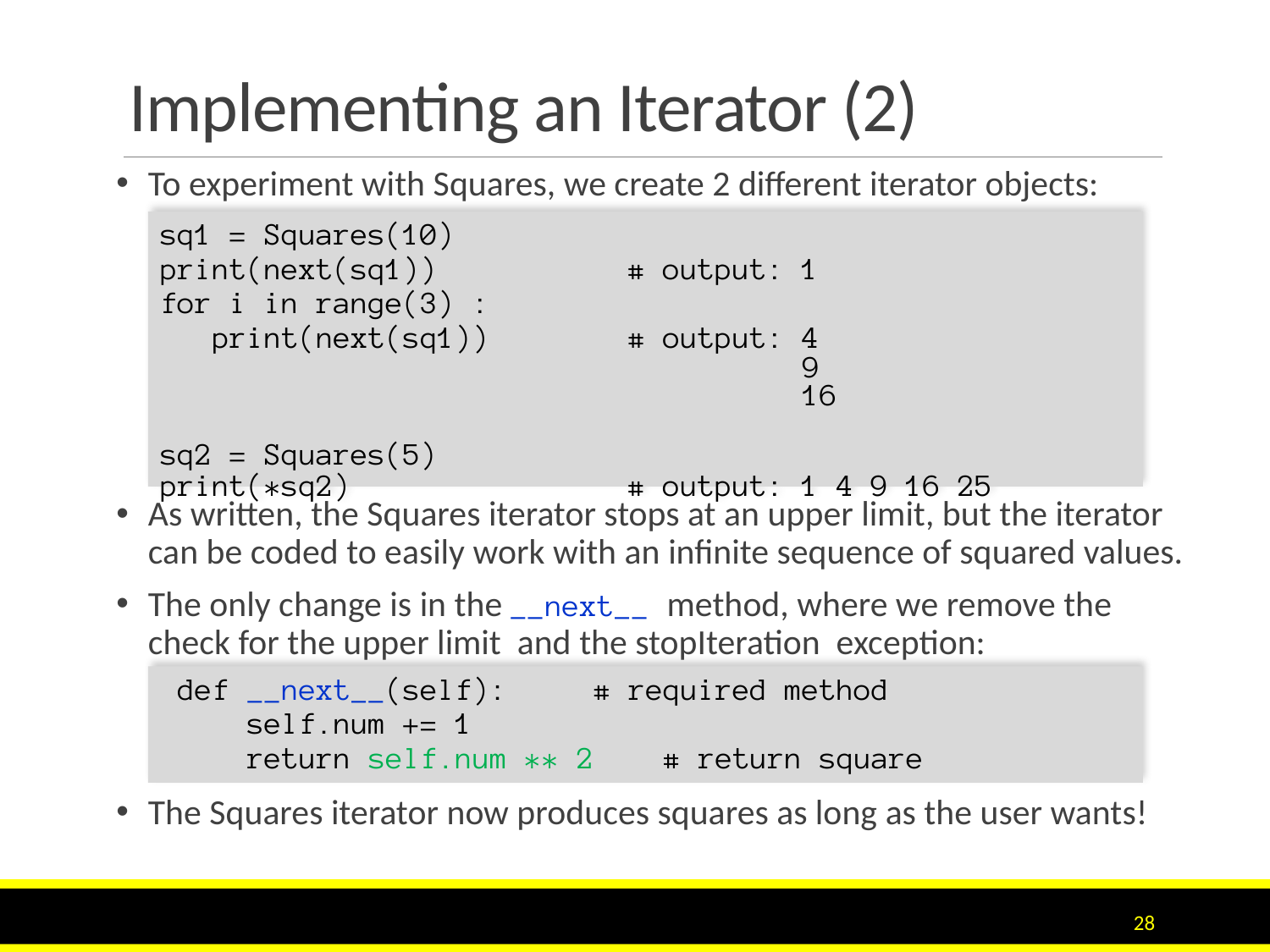

# Implementing an Iterator (2)
To experiment with Squares, we create 2 different iterator objects:

As written, the Squares iterator stops at an upper limit, but the iterator can be coded to easily work with an infinite sequence of squared values.
The only change is in the __next__ method, where we remove the check for the upper limit  and the stopIteration  exception:

The Squares iterator now produces squares as long as the user wants!

sq1 = Squares(10)
print(next(sq1))           # output: 1
for i in range(3) :
   print(next(sq1))        # output: 4
                                     9
                                     16
sq2 = Squares(5)
print(*sq2)                # output: 1 4 9 16 25
 def __next__(self):     # required method
     self.num += 1
     return self.num ** 2    # return square
28